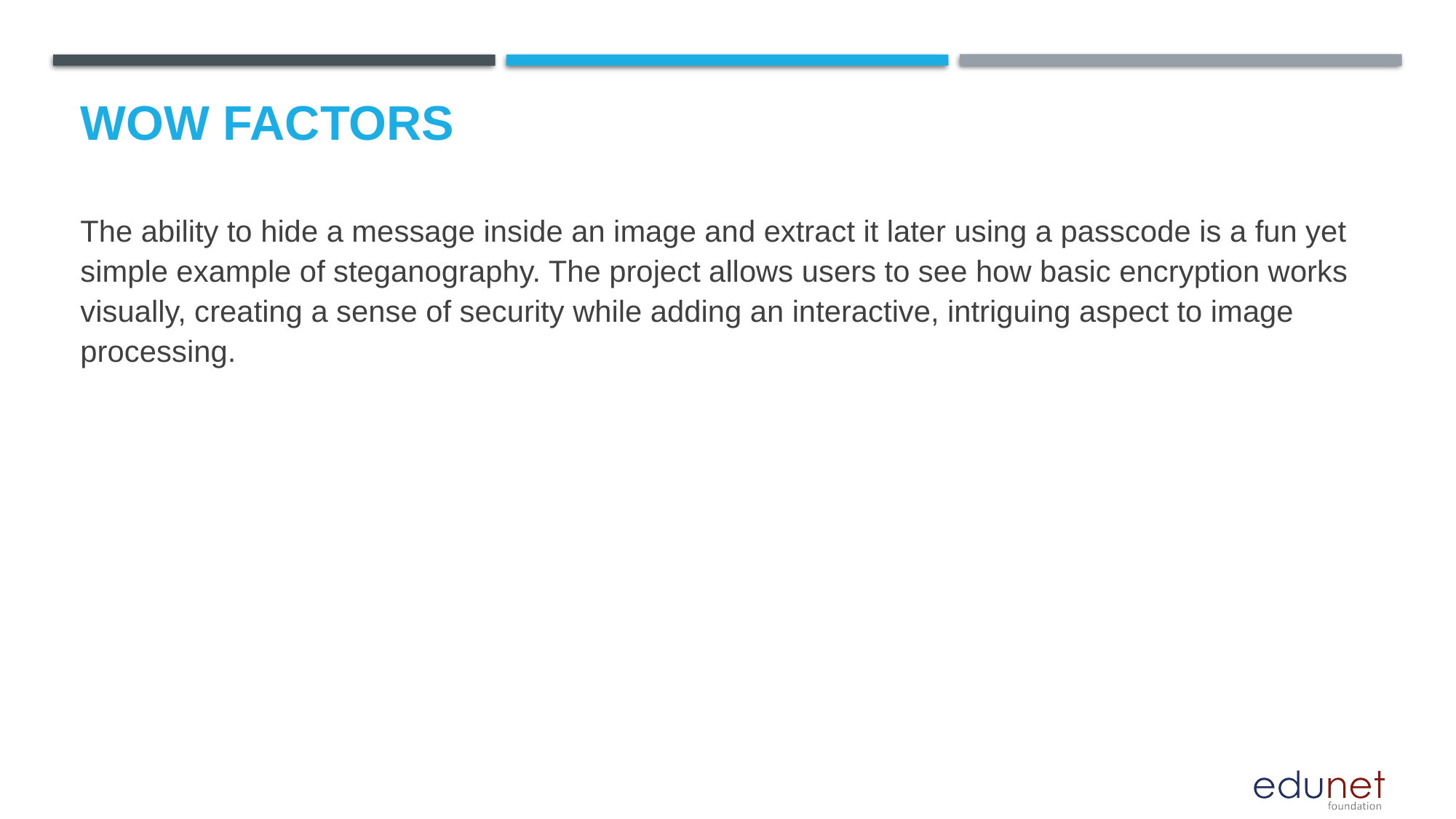

# Wow factors
The ability to hide a message inside an image and extract it later using a passcode is a fun yet simple example of steganography. The project allows users to see how basic encryption works visually, creating a sense of security while adding an interactive, intriguing aspect to image processing.